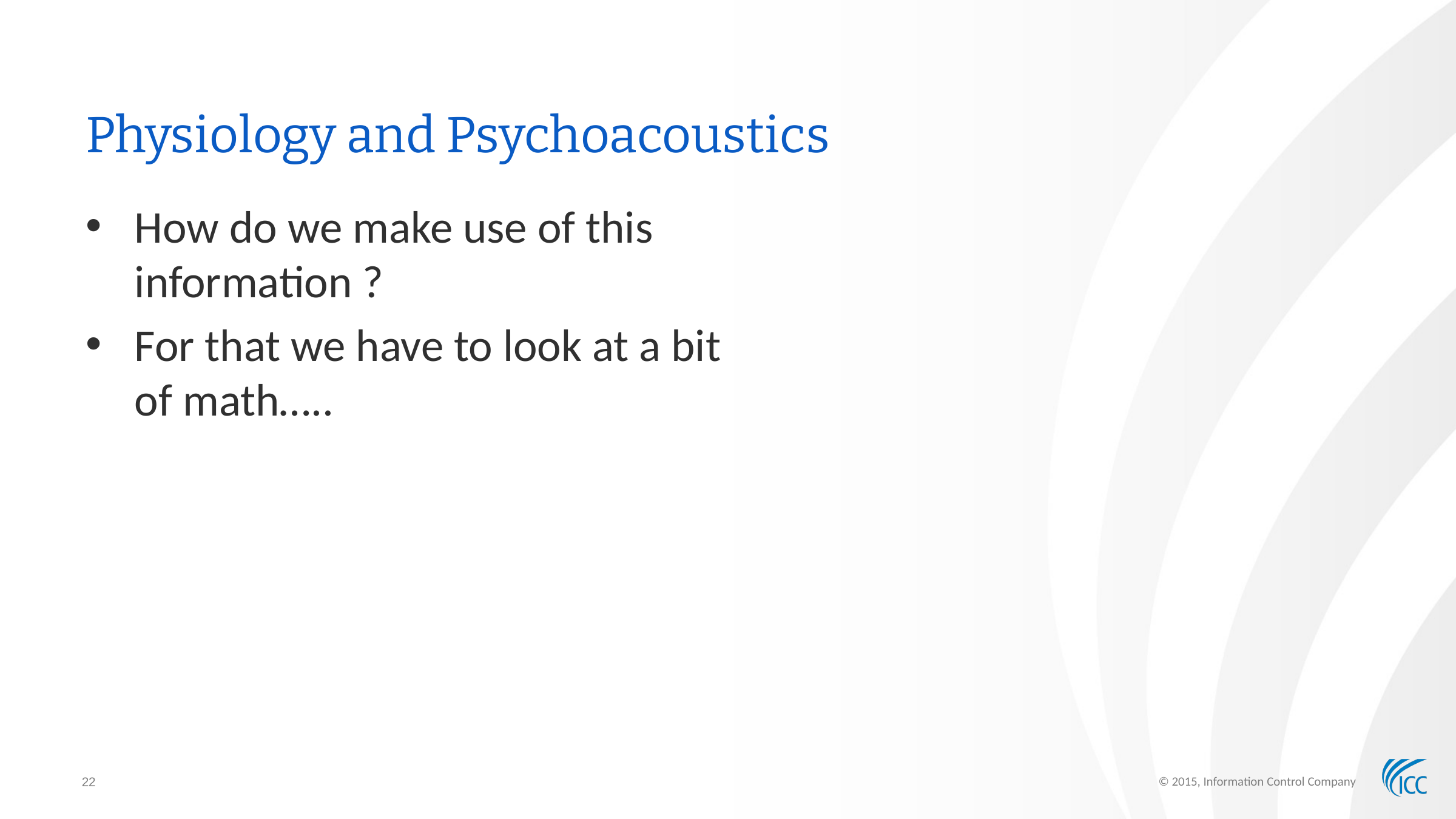

# Physiology and Psychoacoustics
How do we make use of this information ?
For that we have to look at a bit of math…..

© 2015, Information Control Company